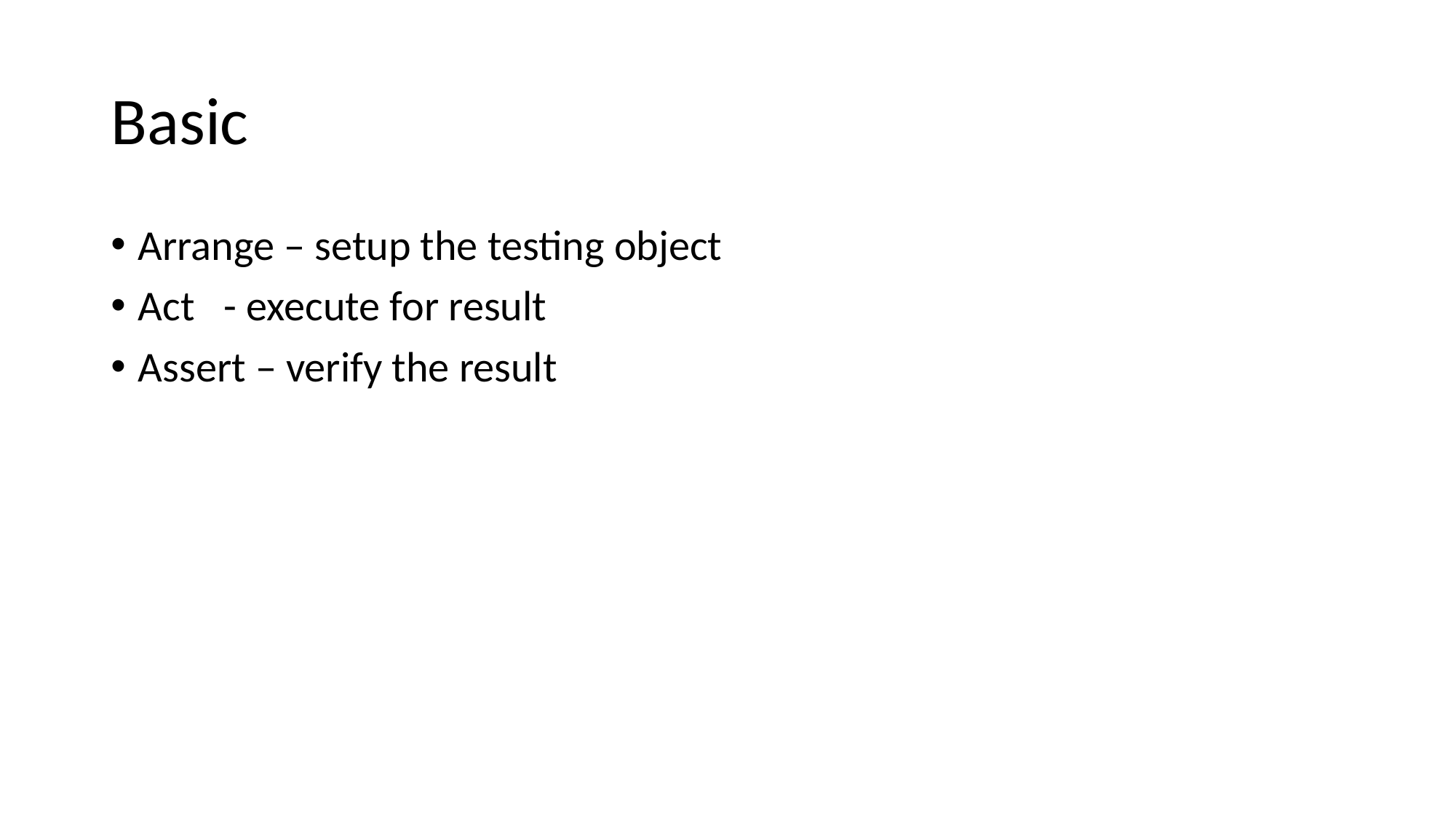

# Basic
Arrange – setup the testing object
Act   - execute for result
Assert – verify the result